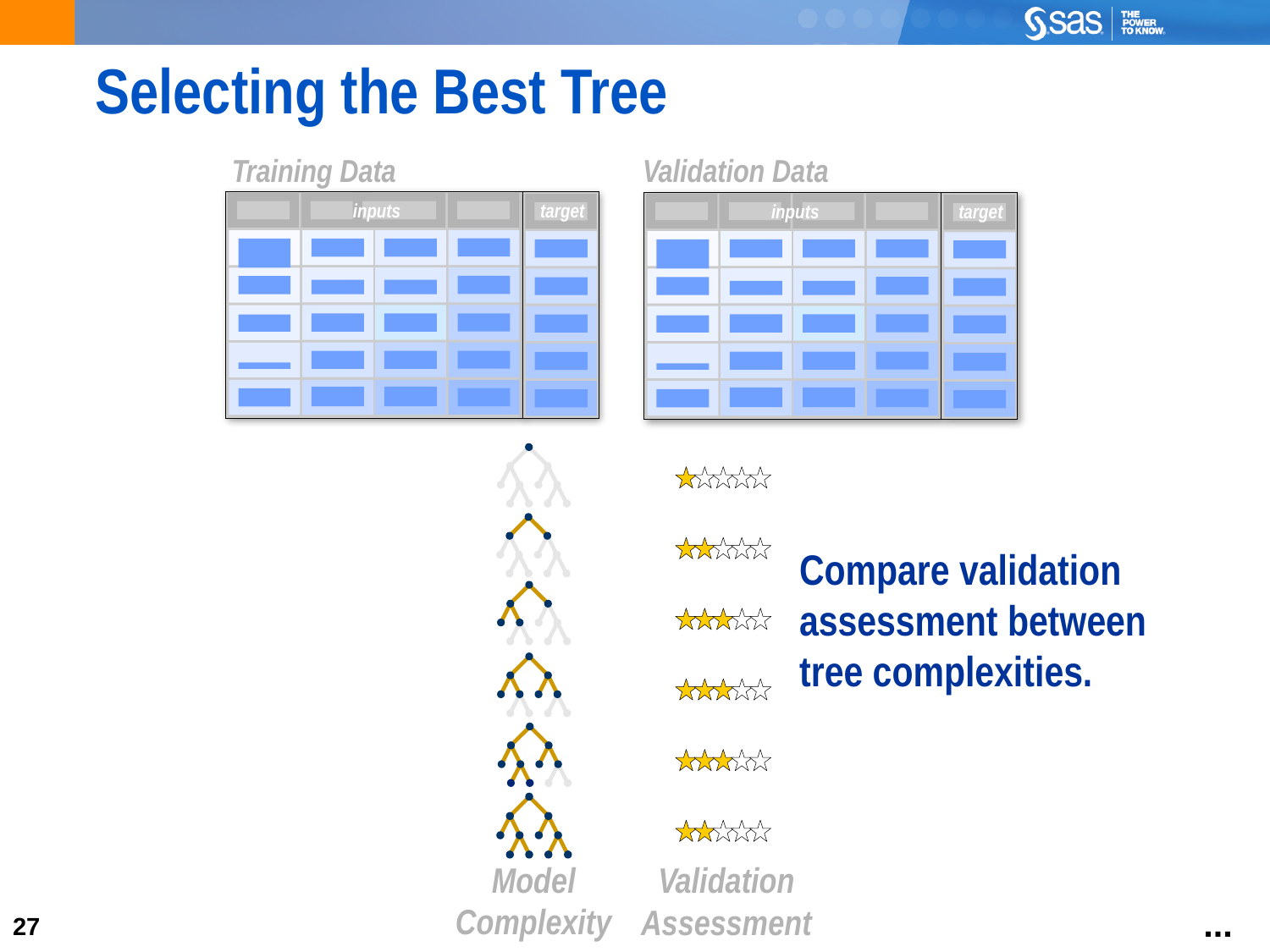

# Selecting the Best Tree
Training Data
Validation Data

inputs

target

inputs

target

Compare validation assessment between tree complexities.

Model
Complexity
Validation
Assessment
...